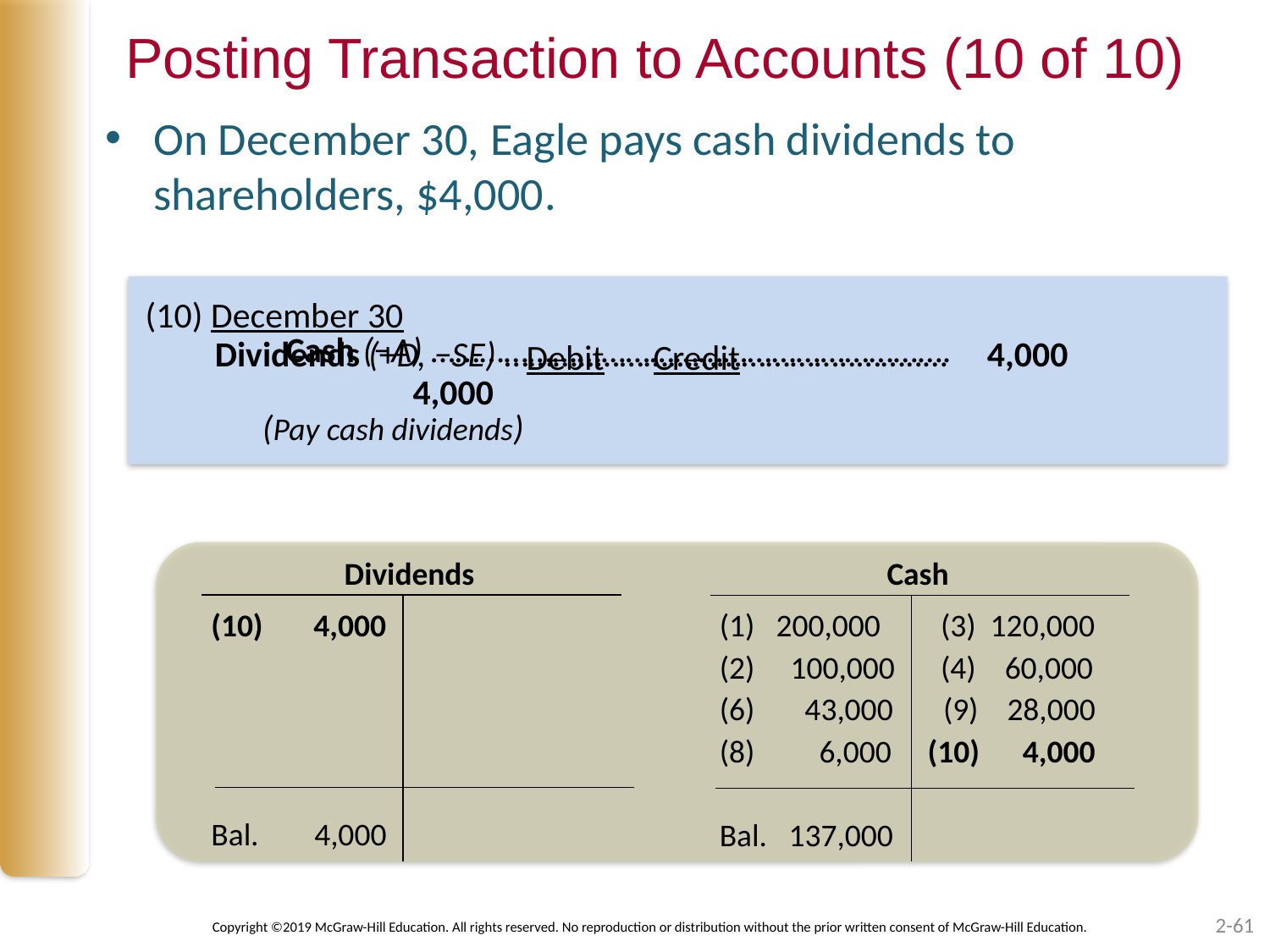

# Posting Transaction to Accounts (10 of 10)
On December 30, Eagle pays cash dividends to shareholders, $4,000.

(10) December 30									Debit	Credit
Dividends (+D, −SE) ………..…………………………..……..…     4,000
Cash (−A) ……………………………………………………….			4,000
(Pay cash dividends)

Dividends
(10)       4,000

Bal. 	4,000
Cash
(1)	200,000  	 (3)  120,000
(2)     100,000	 (4)    60,000
(6)       43,000       (9)    28,000
(8)         6,000	     (10)      4,000
Bal.   137,000
2-61
Copyright ©2019 McGraw-Hill Education. All rights reserved. No reproduction or distribution without the prior written consent of McGraw-Hill Education.